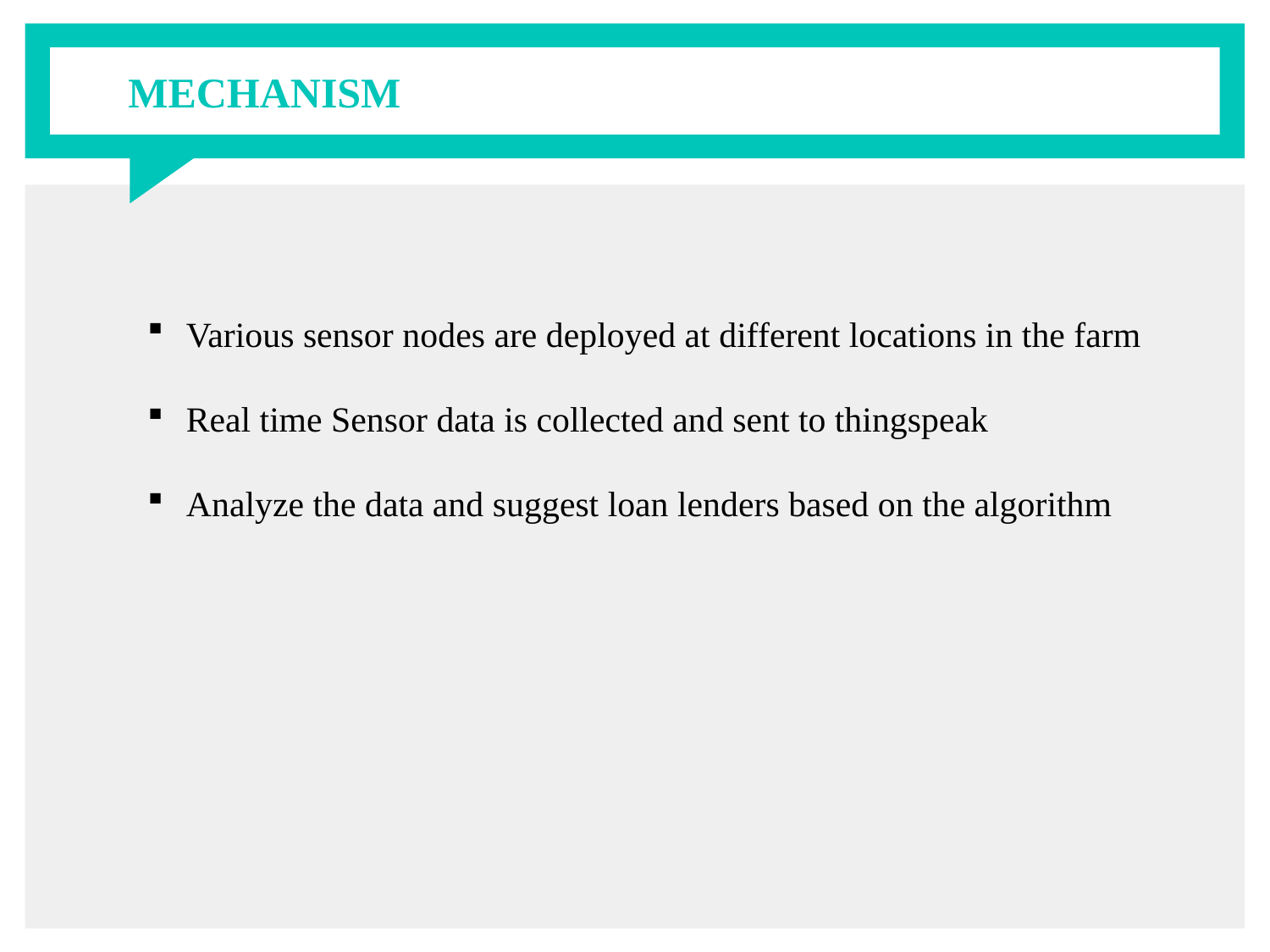

# MECHANISM
 Various sensor nodes are deployed at different locations in the farm

 Real time Sensor data is collected and sent to thingspeak

 Analyze the data and suggest loan lenders based on the algorithm